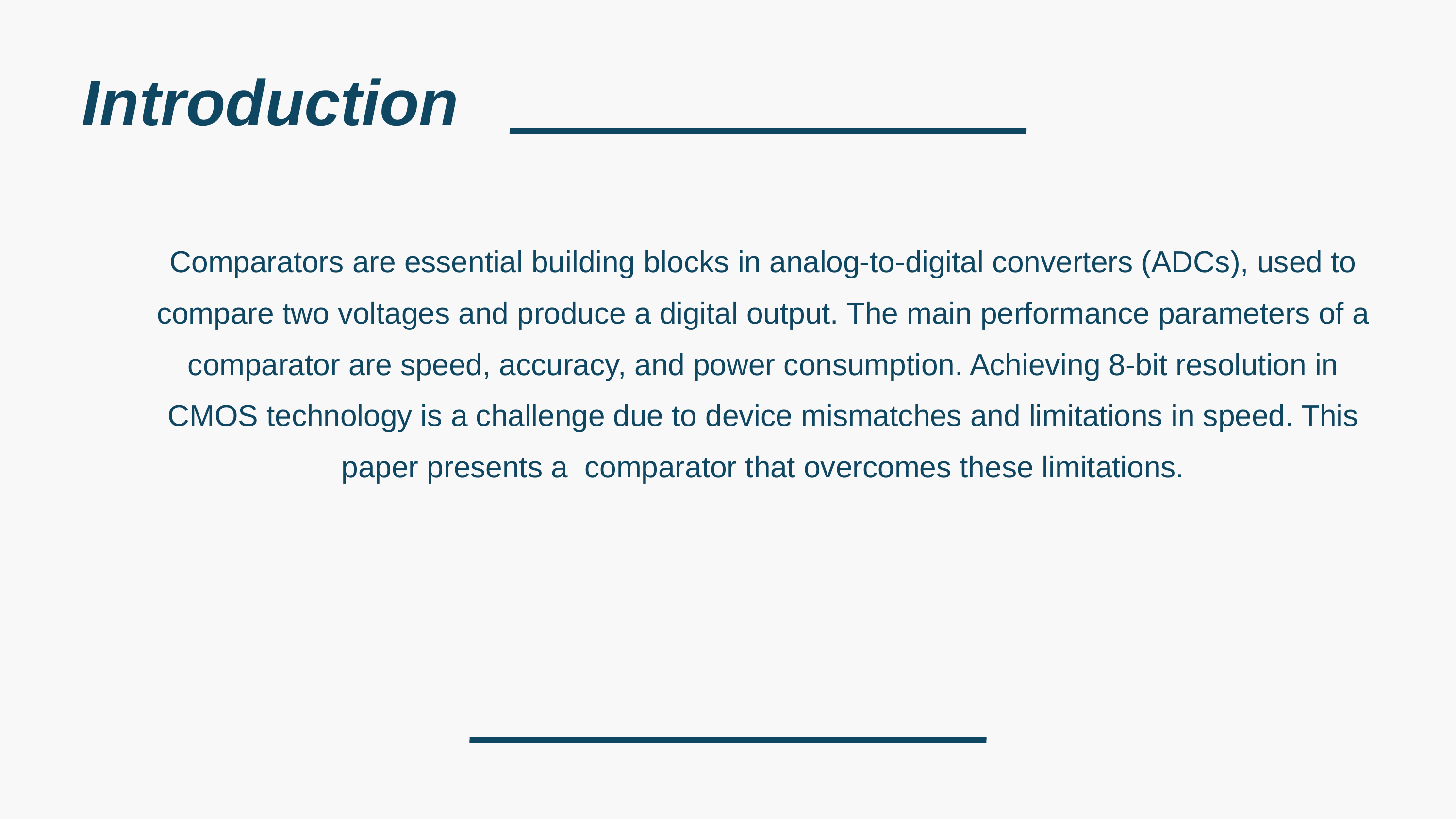

Introduction

Comparators are essential building blocks in analog-to-digital converters (ADCs), used to compare two voltages and produce a digital output. The main performance parameters of a comparator are speed, accuracy, and power consumption. Achieving 8-bit resolution in CMOS technology is a challenge due to device mismatches and limitations in speed. This paper presents a  comparator that overcomes these limitations.